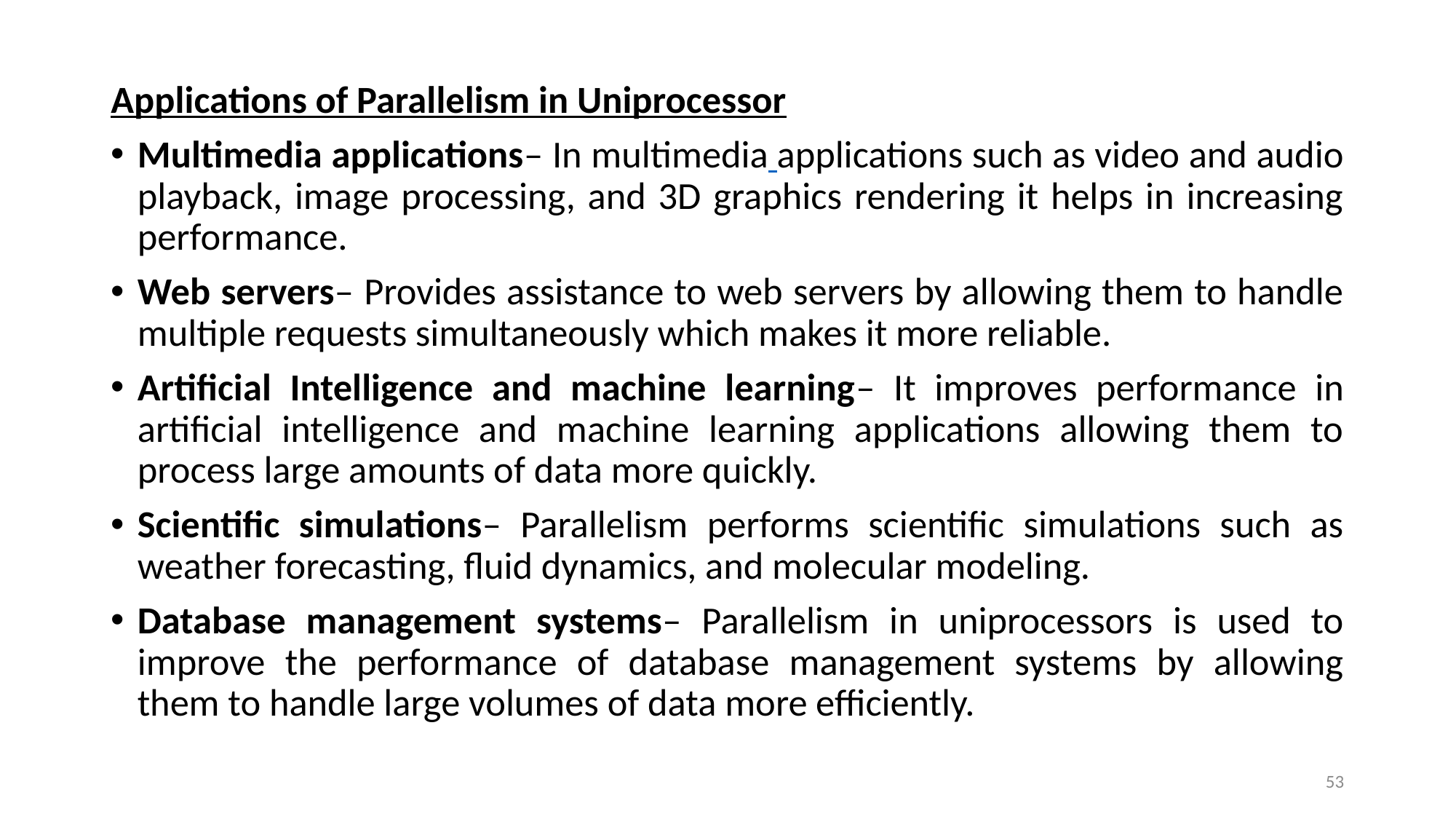

Applications of Parallelism in Uniprocessor
Multimedia applications– In multimedia applications such as video and audio playback, image processing, and 3D graphics rendering it helps in increasing performance.
Web servers– Provides assistance to web servers by allowing them to handle multiple requests simultaneously which makes it more reliable.
Artificial Intelligence and machine learning– It improves performance in artificial intelligence and machine learning applications allowing them to process large amounts of data more quickly.
Scientific simulations– Parallelism performs scientific simulations such as weather forecasting, fluid dynamics, and molecular modeling.
Database management systems– Parallelism in uniprocessors is used to improve the performance of database management systems by allowing them to handle large volumes of data more efficiently.

53